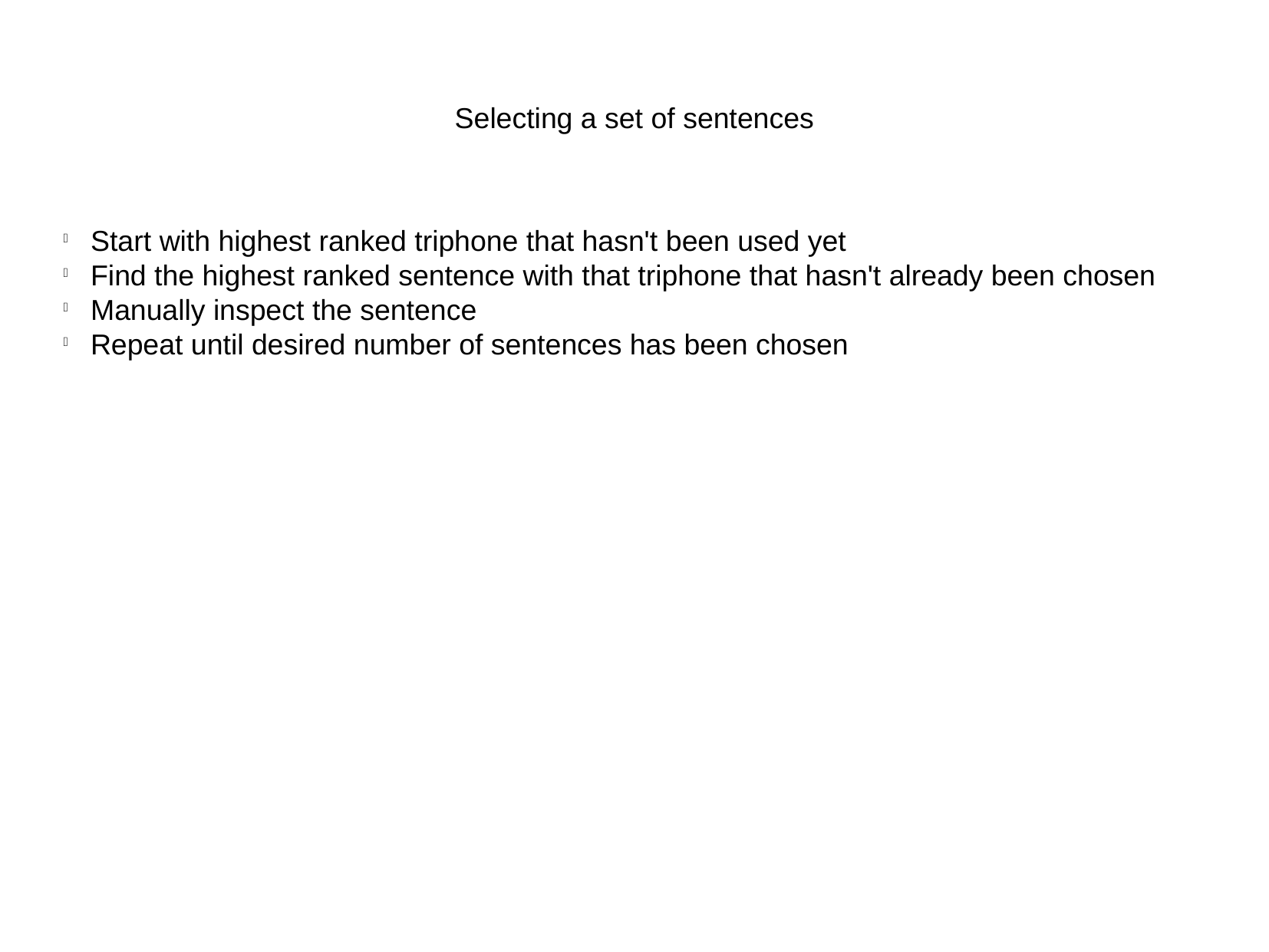

Selecting a set of sentences
Start with highest ranked triphone that hasn't been used yet
Find the highest ranked sentence with that triphone that hasn't already been chosen
Manually inspect the sentence
Repeat until desired number of sentences has been chosen